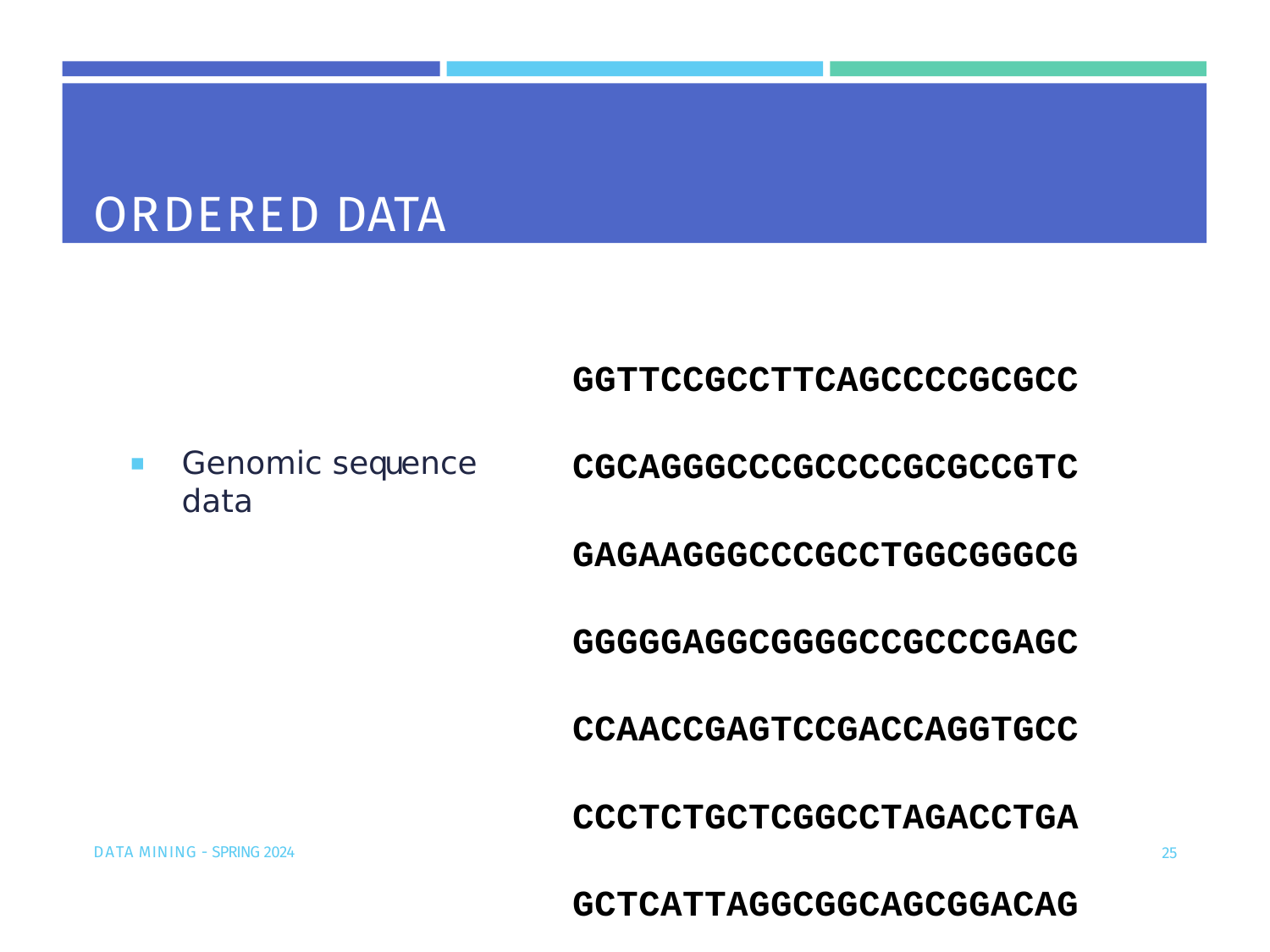

# ORDERED DATA
GGTTCCGCCTTCAGCCCCGCGCC  CGCAGGGCCCGCCCCGCGCCGTC  GAGAAGGGCCCGCCTGGCGGGCG  GGGGGAGGCGGGGCCGCCCGAGC  CCAACCGAGTCCGACCAGGTGCC  CCCTCTGCTCGGCCTAGACCTGA  GCTCATTAGGCGGCAGCGGACAG  GCCAAGTAGAACACGCGAAGCGC  TGGGCTGCCTGCTGCGACCAGGG
Genomic sequence data
DATA MINING - SPRING 2024
25